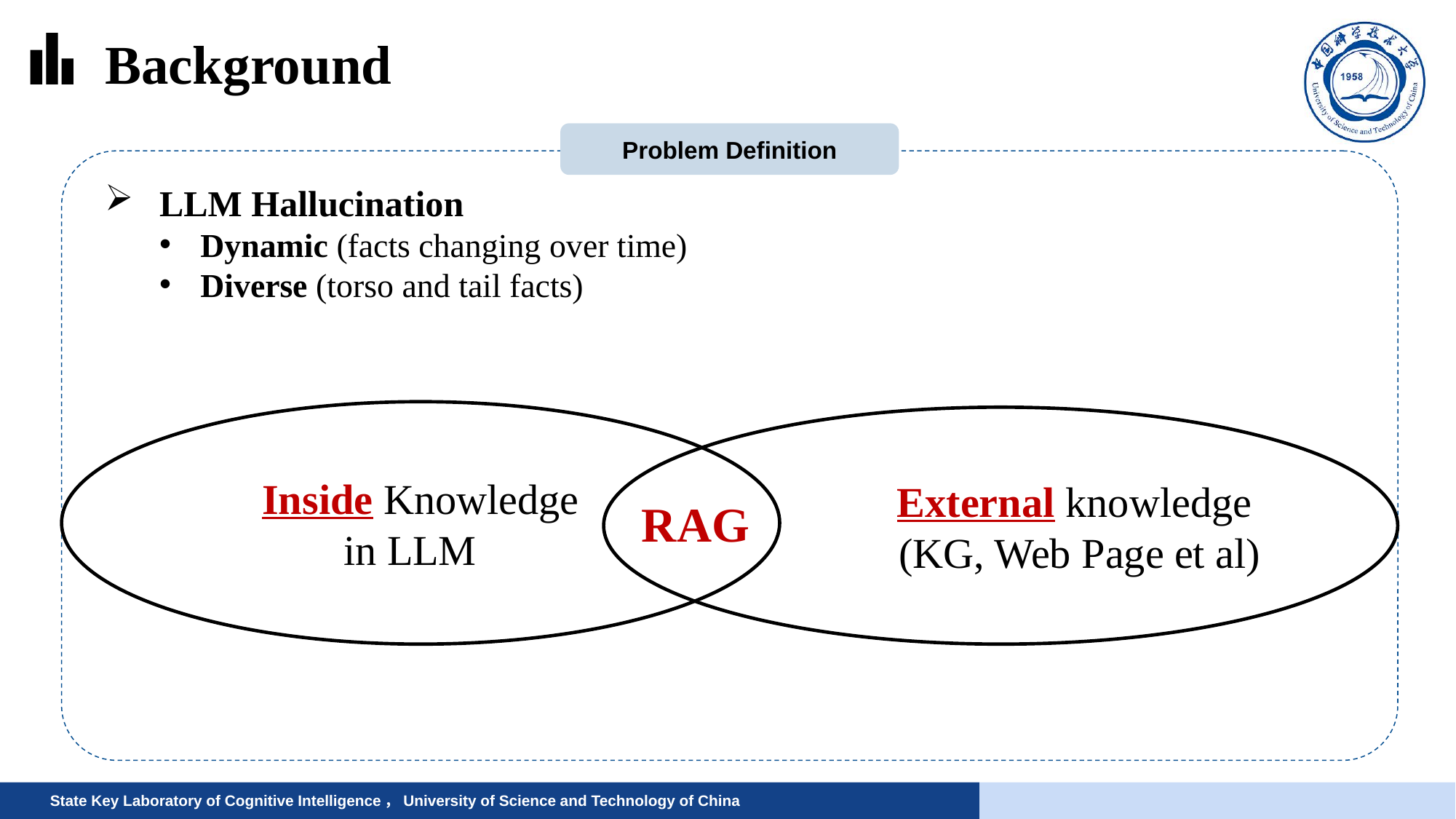

Background

Problem Definition
LLM Hallucination
Dynamic (facts changing over time)
Diverse (torso and tail facts)
Inside Knowledge
in LLM
               External knowledge
               (KG, Web Page et al)
RAG

State Key Laboratory of Cognitive Intelligence，University of Science and Technology of China